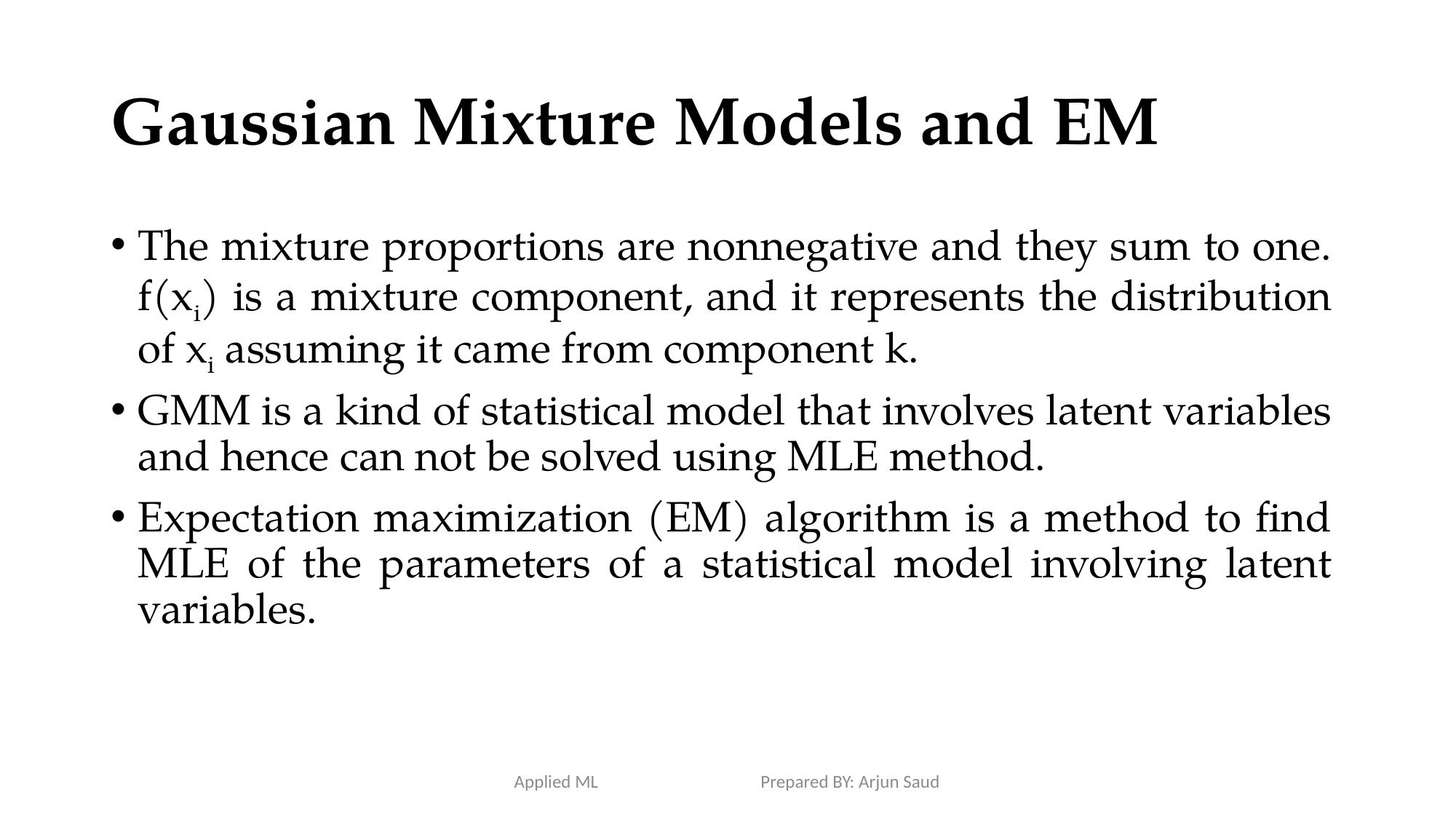

# Gaussian Mixture Models and EM
The mixture proportions are nonnegative and they sum to one. f(xi) is a mixture component, and it represents the distribution of xi assuming it came from component k.
GMM is a kind of statistical model that involves latent variables and hence can not be solved using MLE method.
Expectation maximization (EM) algorithm is a method to find MLE of the parameters of a statistical model involving latent variables.

Applied ML                                       Prepared BY: Arjun Saud